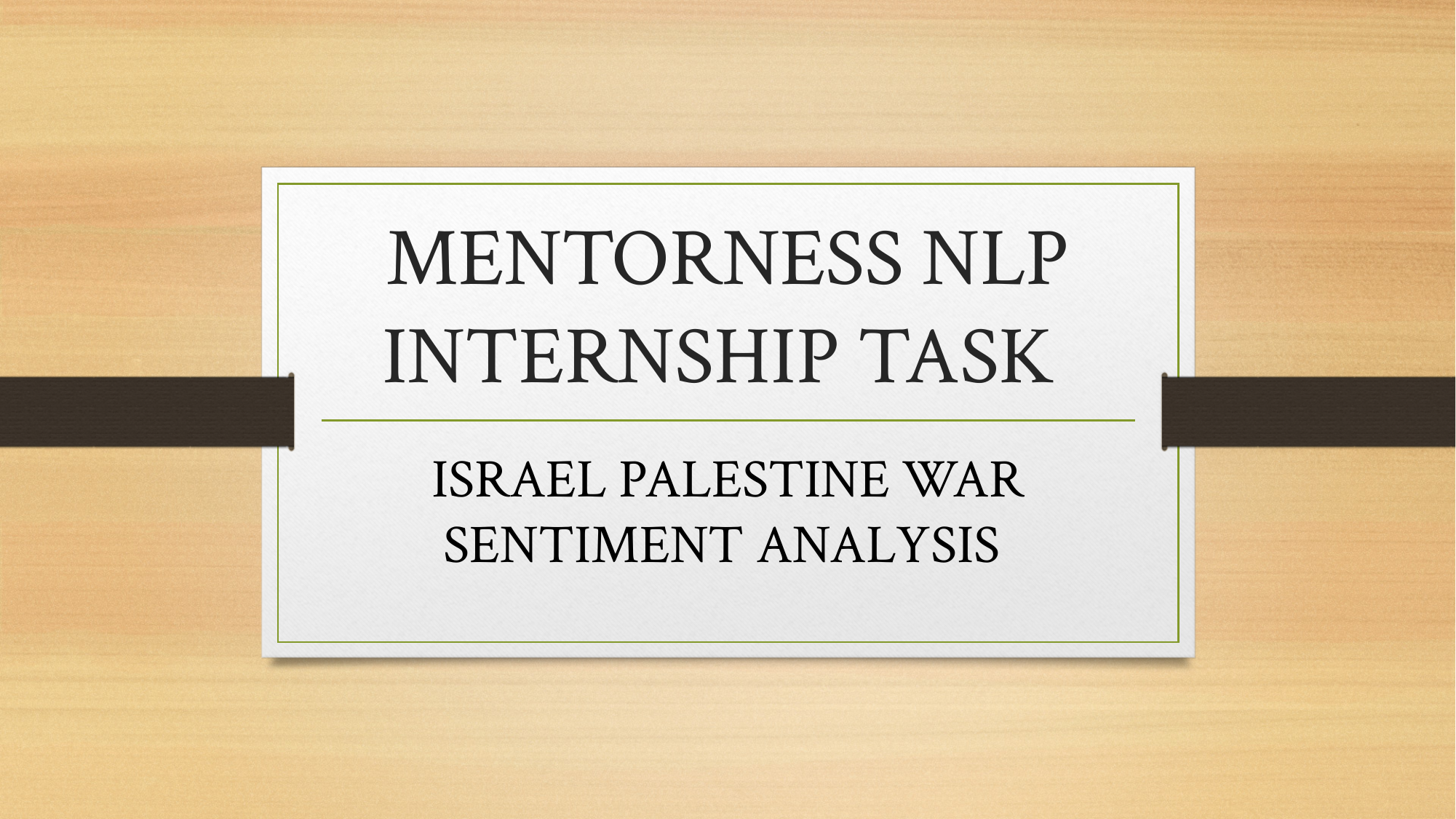

# MENTORNESS NLP INTERNSHIP TASK
ISRAEL PALESTINE WAR SENTIMENT ANALYSIS